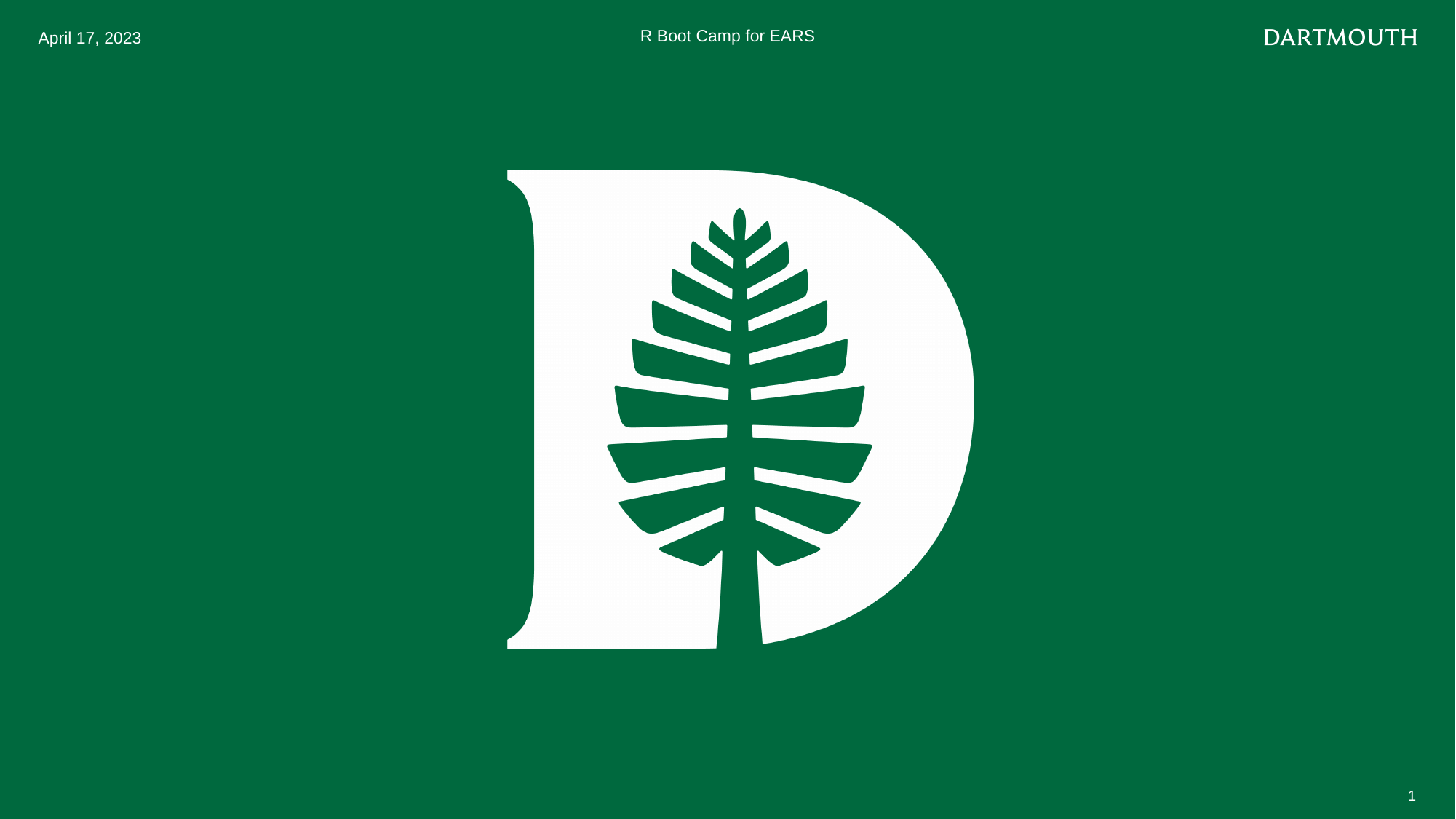

April 17, 2023
R Boot Camp for EARS
1